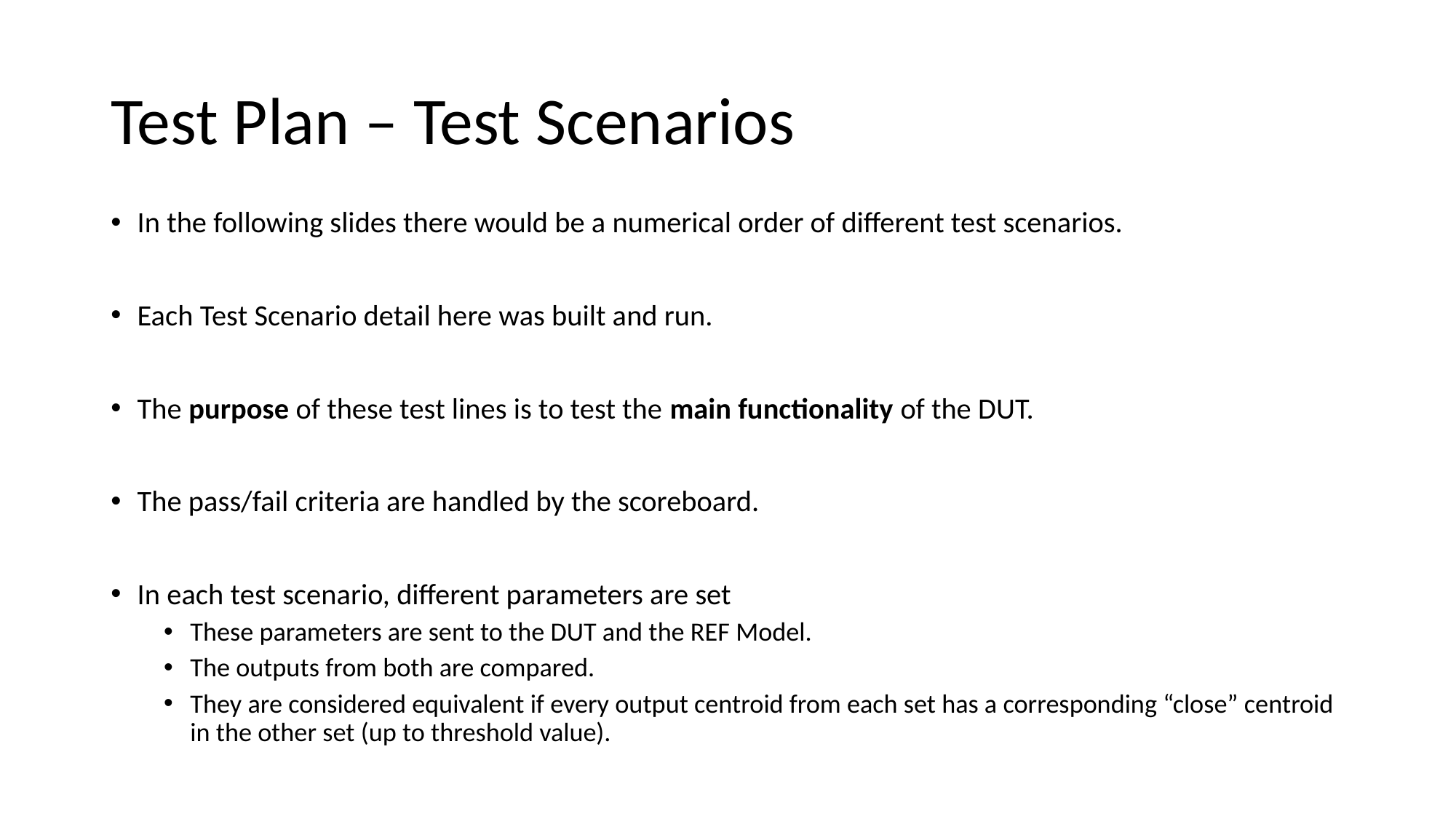

# Test Plan – Test Scenarios
In the following slides there would be a numerical order of different test scenarios.

Each Test Scenario detail here was built and run.

The purpose of these test lines is to test the main functionality of the DUT.

The pass/fail criteria are handled by the scoreboard.

In each test scenario, different parameters are set
These parameters are sent to the DUT and the REF Model.
The outputs from both are compared.
They are considered equivalent if every output centroid from each set has a corresponding “close” centroid in the other set (up to threshold value).